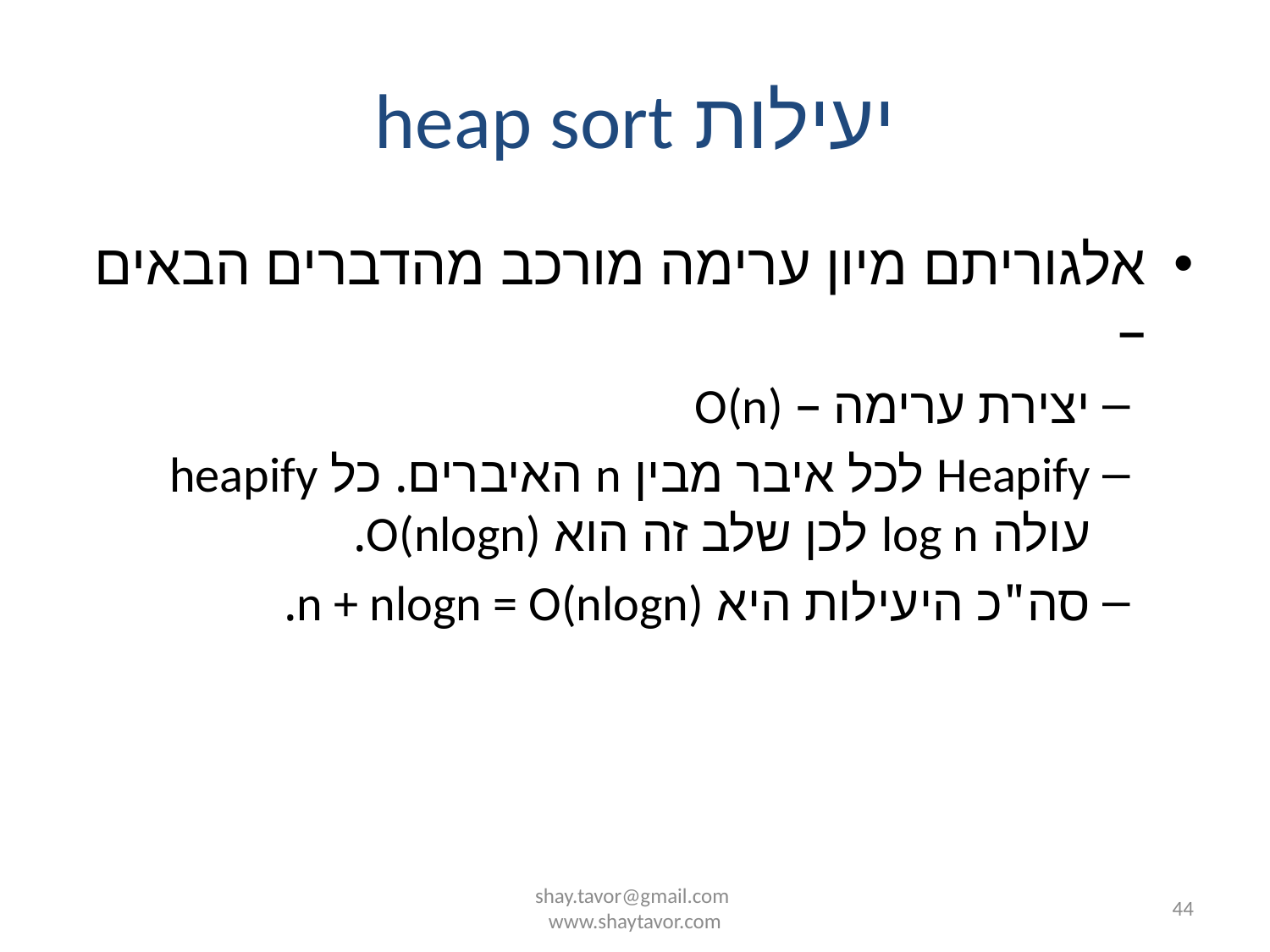

# יעילות heap sort
אלגוריתם מיון ערימה מורכב מהדברים הבאים –
יצירת ערימה – O(n)
Heapify לכל איבר מבין n האיברים. כל heapify עולה log n לכן שלב זה הוא O(nlogn).
סה"כ היעילות היא n + nlogn = O(nlogn).
shay.tavor@gmail.com
www.shaytavor.com
44